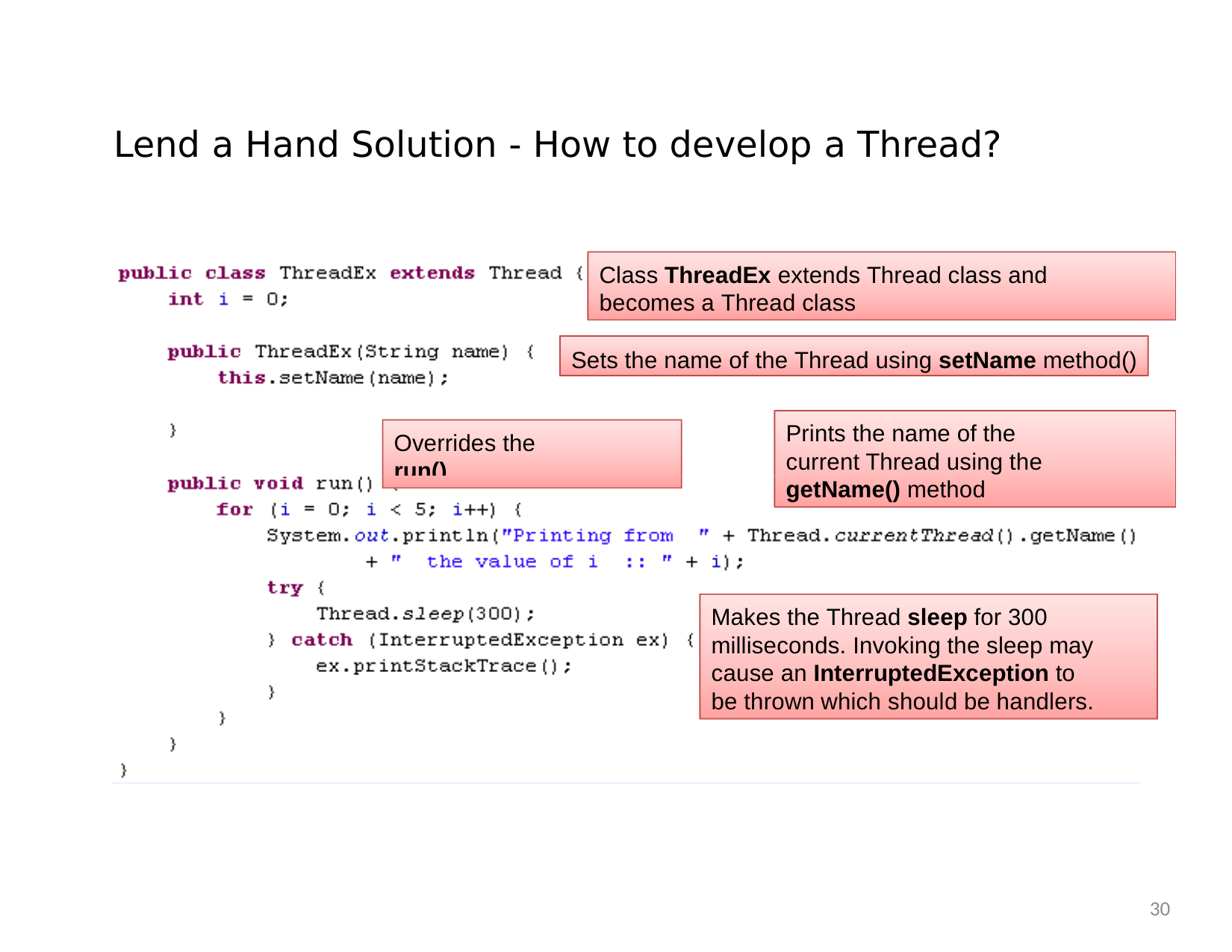

Lend a Hand Solution - How to develop a Thread?

Class ThreadEx extends Thread class and becomes a Thread class

Sets the name of the Thread using setName method()

Prints the name of the current Thread using the getName() method

Overrides the run()
method

Makes the Thread sleep for 300 milliseconds. Invoking the sleep may cause an InterruptedException to be thrown which should be handlers.
30